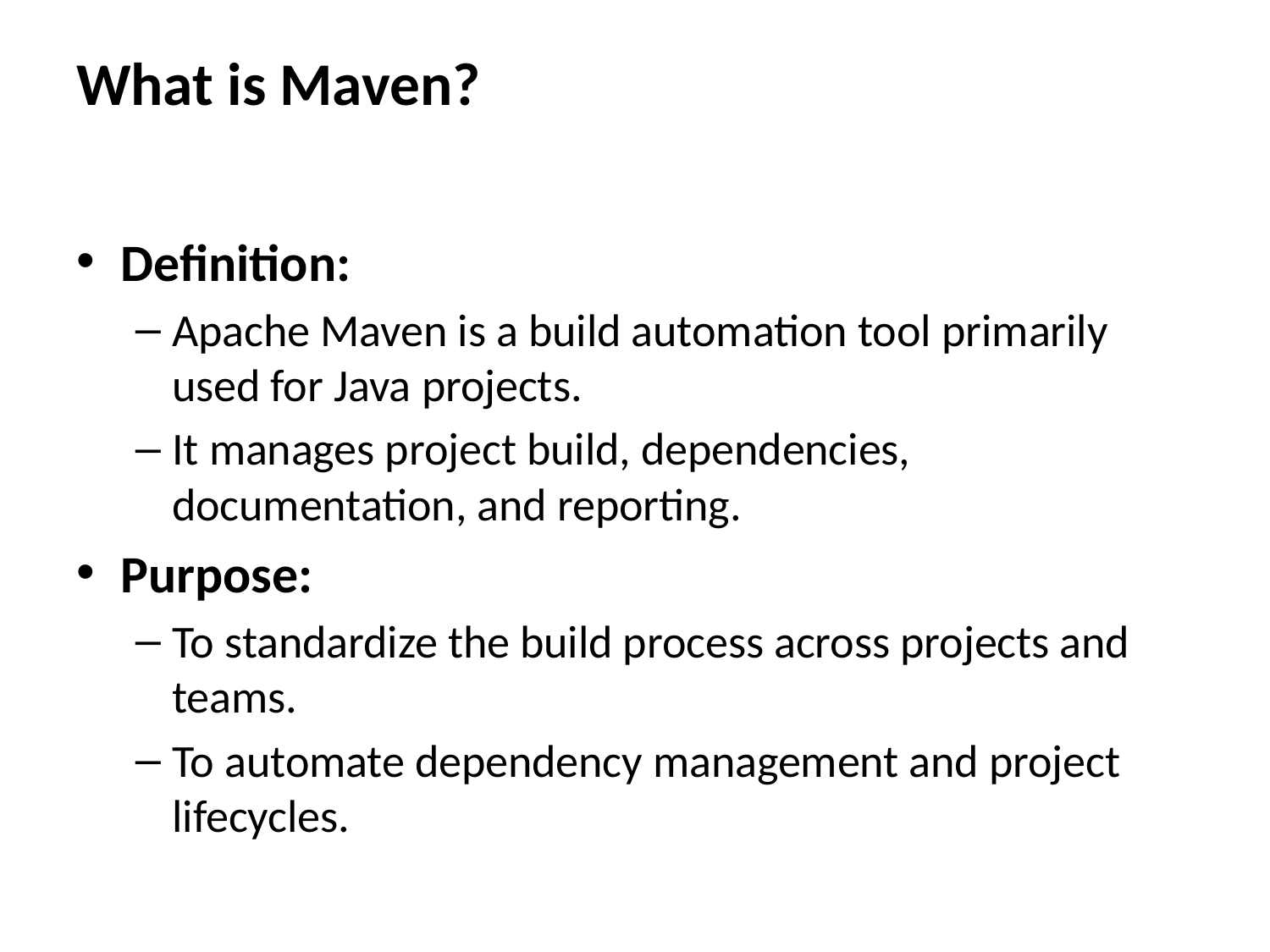

# What is Maven?
Definition:
Apache Maven is a build automation tool primarily used for Java projects.
It manages project build, dependencies, documentation, and reporting.
Purpose:
To standardize the build process across projects and teams.
To automate dependency management and project lifecycles.